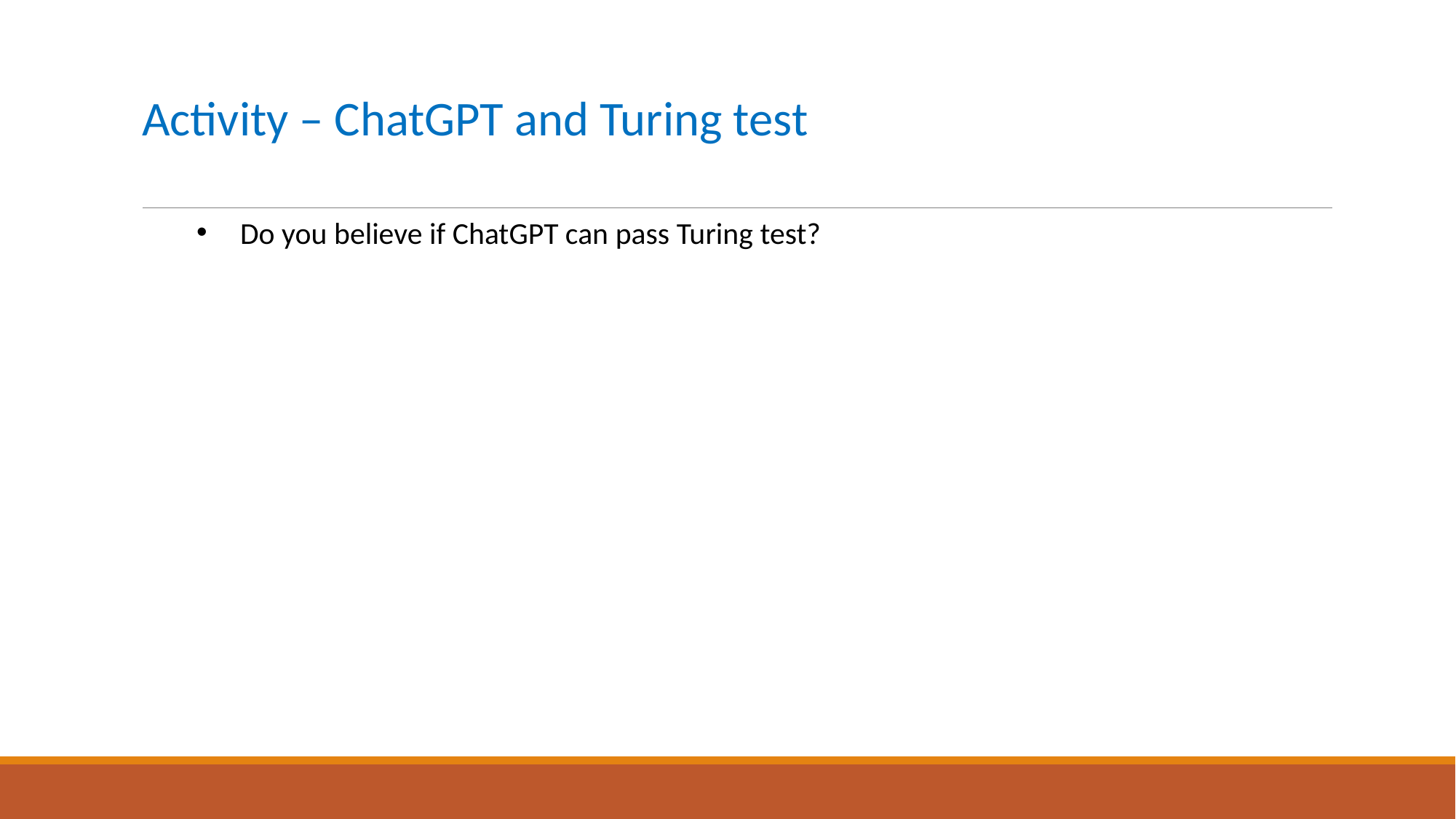

# Activity – ChatGPT and Turing test
Do you believe if ChatGPT can pass Turing test?